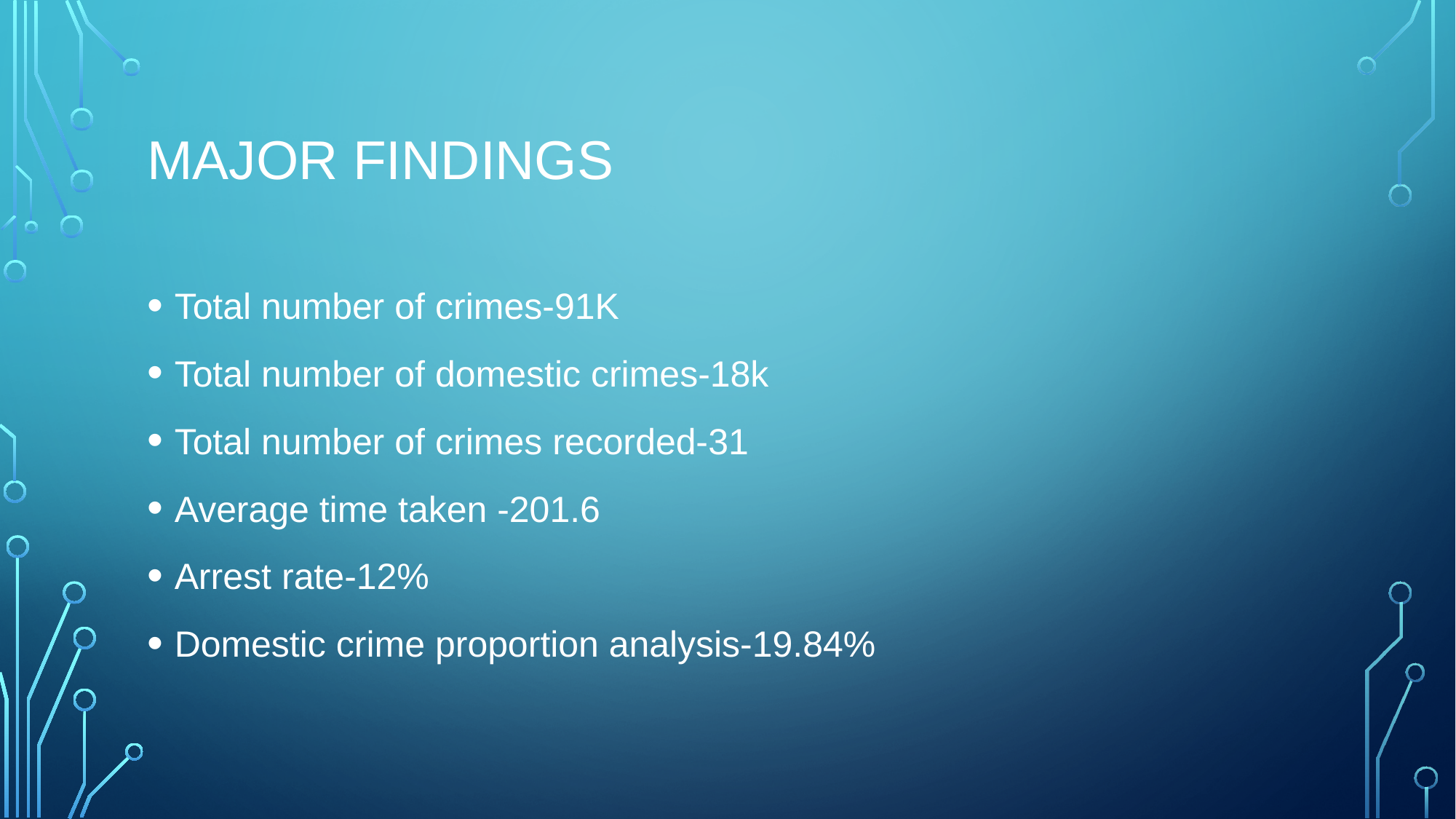

# Major findings
Total number of crimes-91K
Total number of domestic crimes-18k
Total number of crimes recorded-31
Average time taken -201.6
Arrest rate-12%
Domestic crime proportion analysis-19.84%